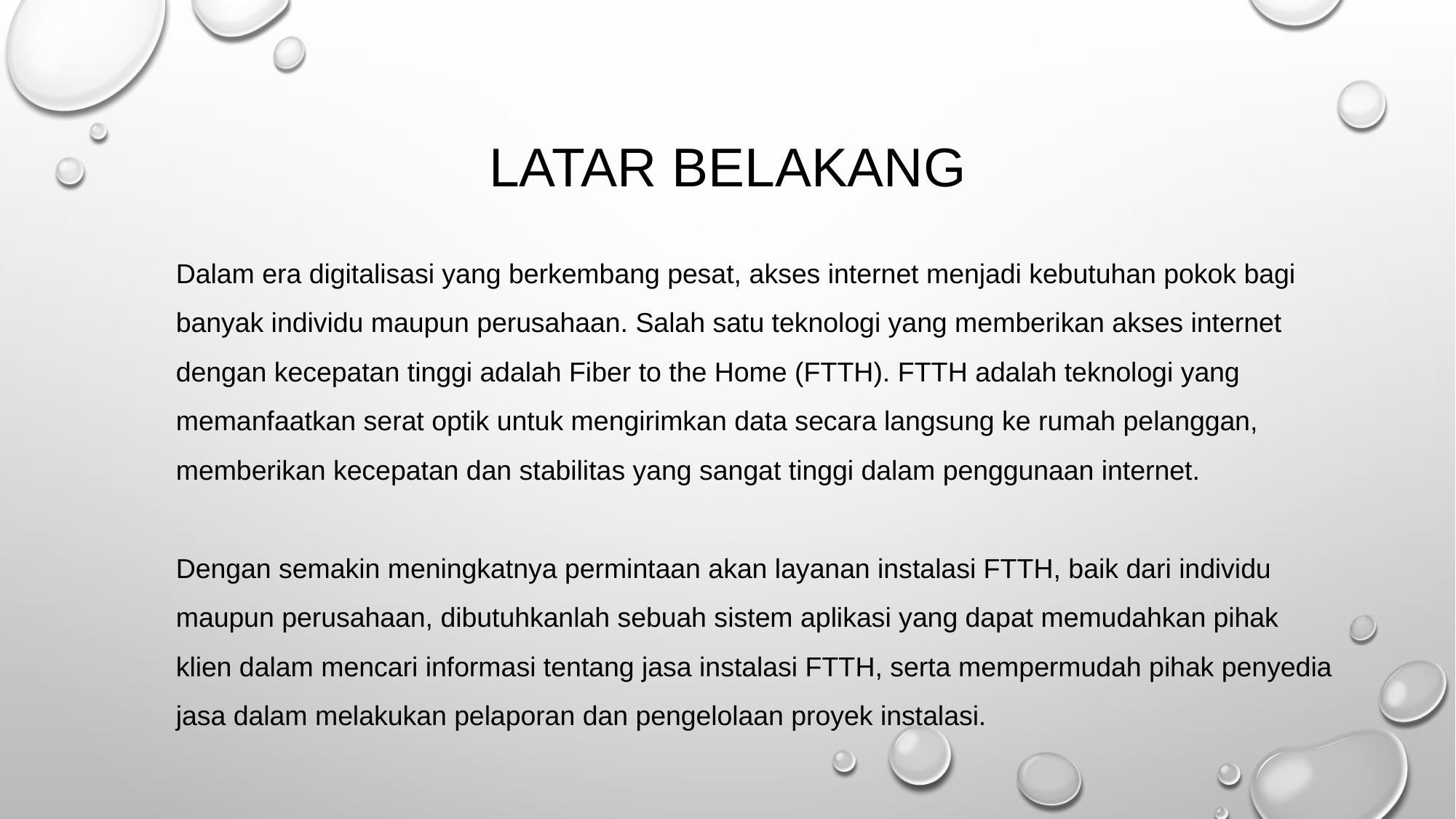

# Latar belakang
Dalam era digitalisasi yang berkembang pesat, akses internet menjadi kebutuhan pokok bagi banyak individu maupun perusahaan. Salah satu teknologi yang memberikan akses internet dengan kecepatan tinggi adalah Fiber to the Home (FTTH). FTTH adalah teknologi yang memanfaatkan serat optik untuk mengirimkan data secara langsung ke rumah pelanggan, memberikan kecepatan dan stabilitas yang sangat tinggi dalam penggunaan internet.

Dengan semakin meningkatnya permintaan akan layanan instalasi FTTH, baik dari individu maupun perusahaan, dibutuhkanlah sebuah sistem aplikasi yang dapat memudahkan pihak klien dalam mencari informasi tentang jasa instalasi FTTH, serta mempermudah pihak penyedia jasa dalam melakukan pelaporan dan pengelolaan proyek instalasi.